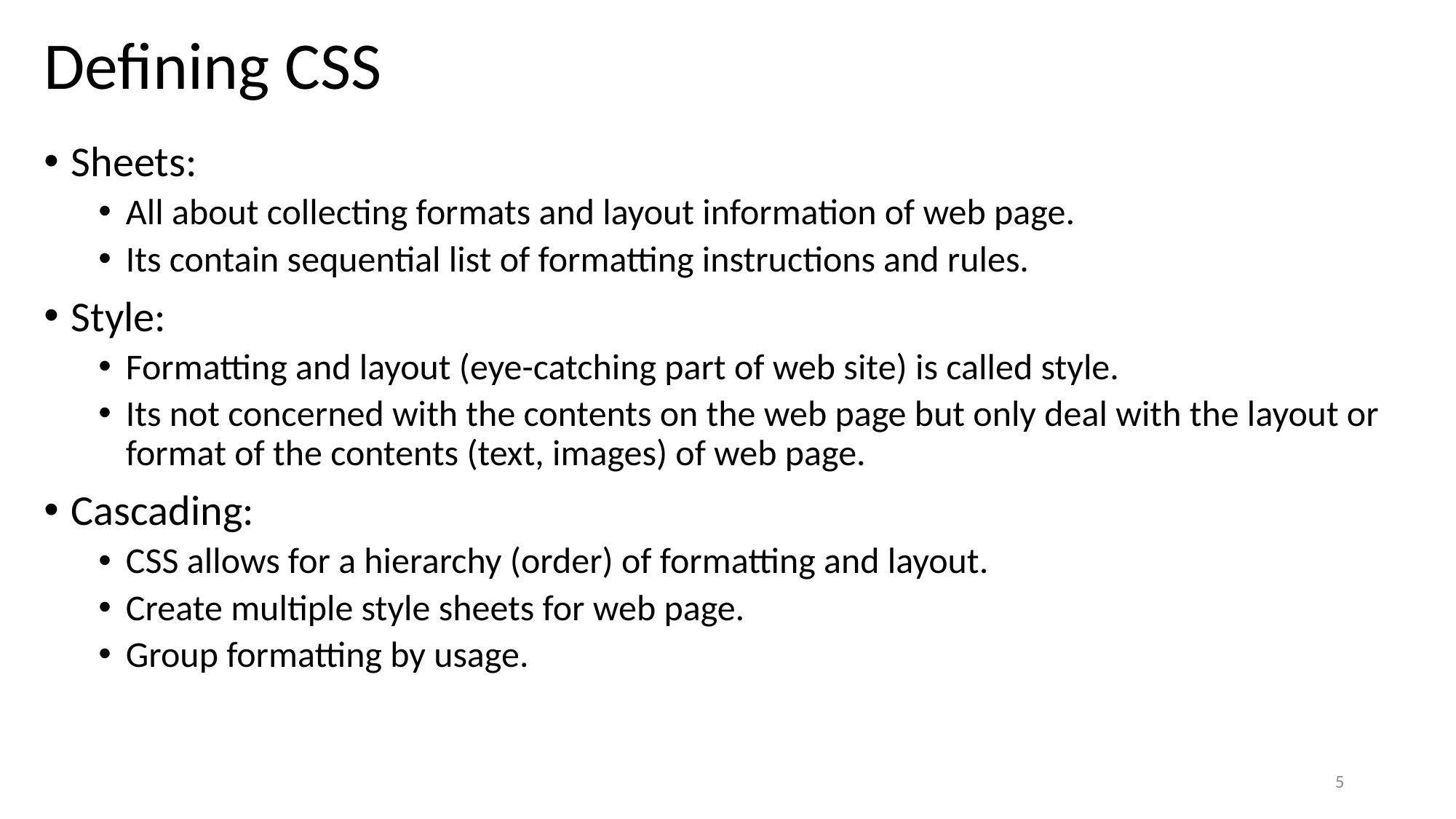

# Defining CSS
Sheets:
All about collecting formats and layout information of web page.
Its contain sequential list of formatting instructions and rules.
Style:
Formatting and layout (eye-catching part of web site) is called style.
Its not concerned with the contents on the web page but only deal with the layout or format of the contents (text, images) of web page.
Cascading:
CSS allows for a hierarchy (order) of formatting and layout.
Create multiple style sheets for web page.
Group formatting by usage.

5